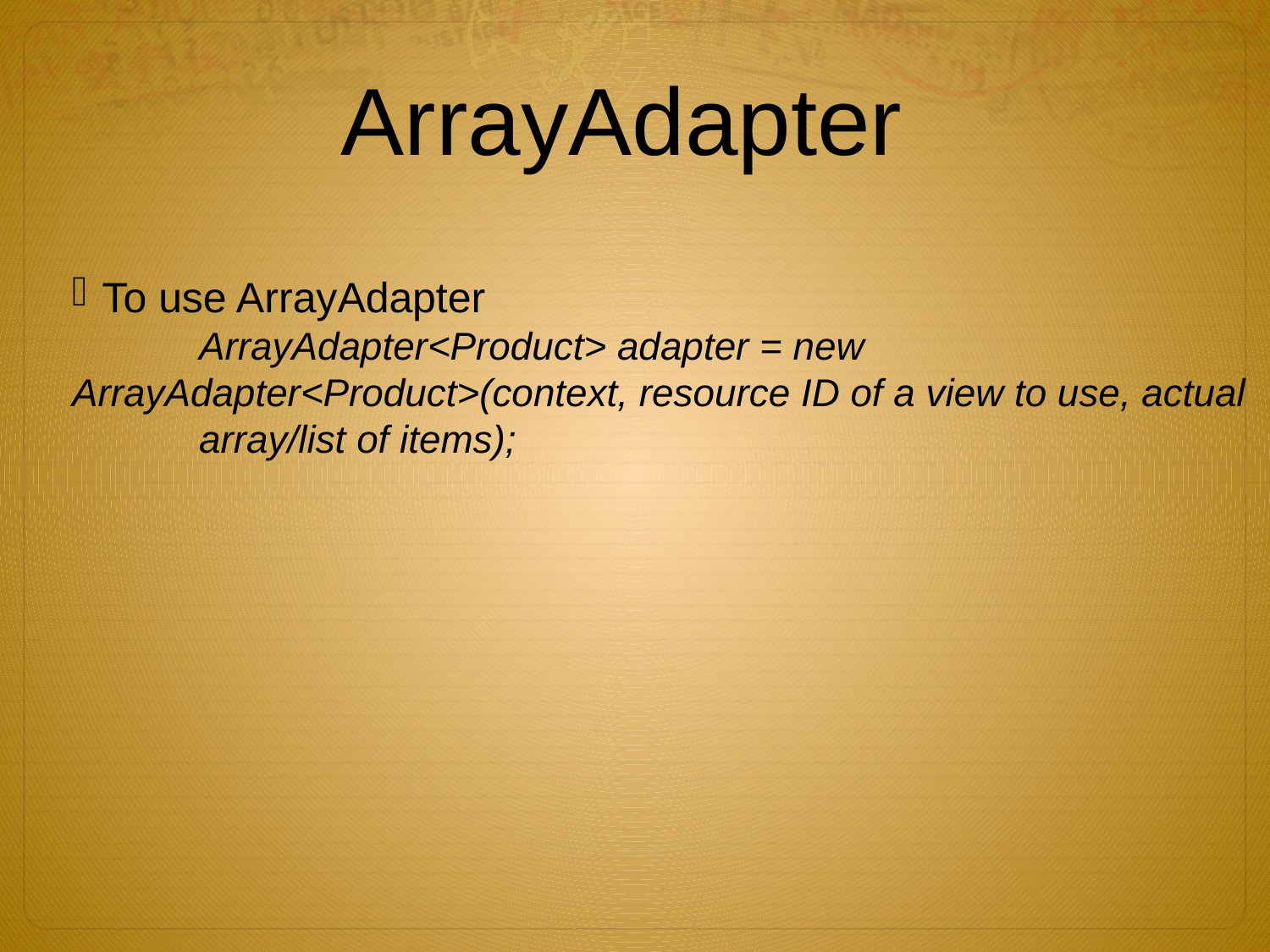

ArrayAdapter
To use ArrayAdapter
	ArrayAdapter<Product> adapter = new 	ArrayAdapter<Product>(context, resource ID of a view to use, actual 	array/list of items);